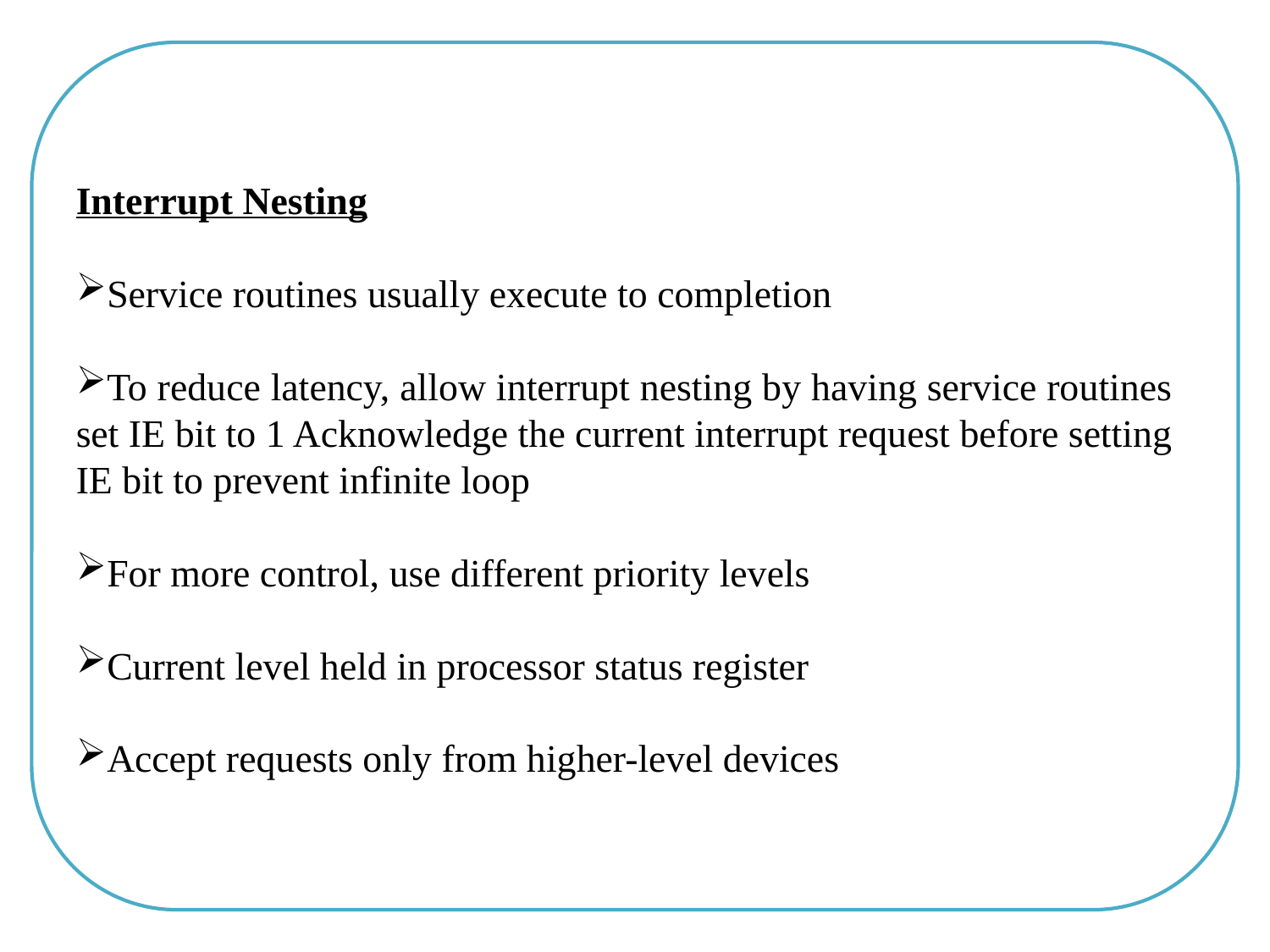

Interrupt Nesting

Service routines usually execute to completion

To reduce latency, allow interrupt nesting by having service routines set IE bit to 1 Acknowledge the current interrupt request before setting IE bit to prevent infinite loop

For more control, use different priority levels

Current level held in processor status register

Accept requests only from higher-level devices